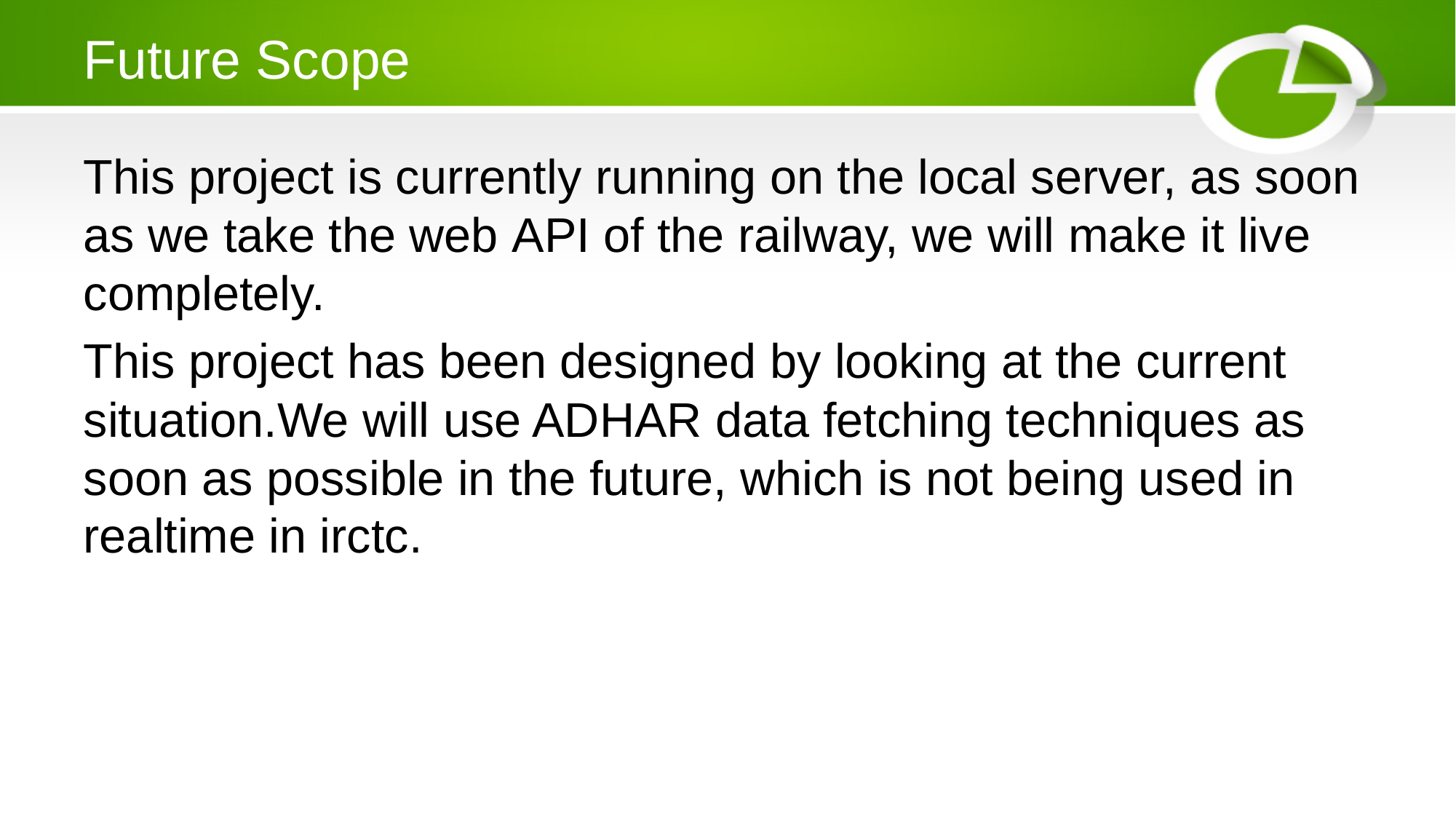

# Future Scope
This project is currently running on the local server, as soon as we take the web API of the railway, we will make it live completely.
This project has been designed by looking at the current situation.We will use ADHAR data fetching techniques as soon as possible in the future, which is not being used in realtime in irctc.